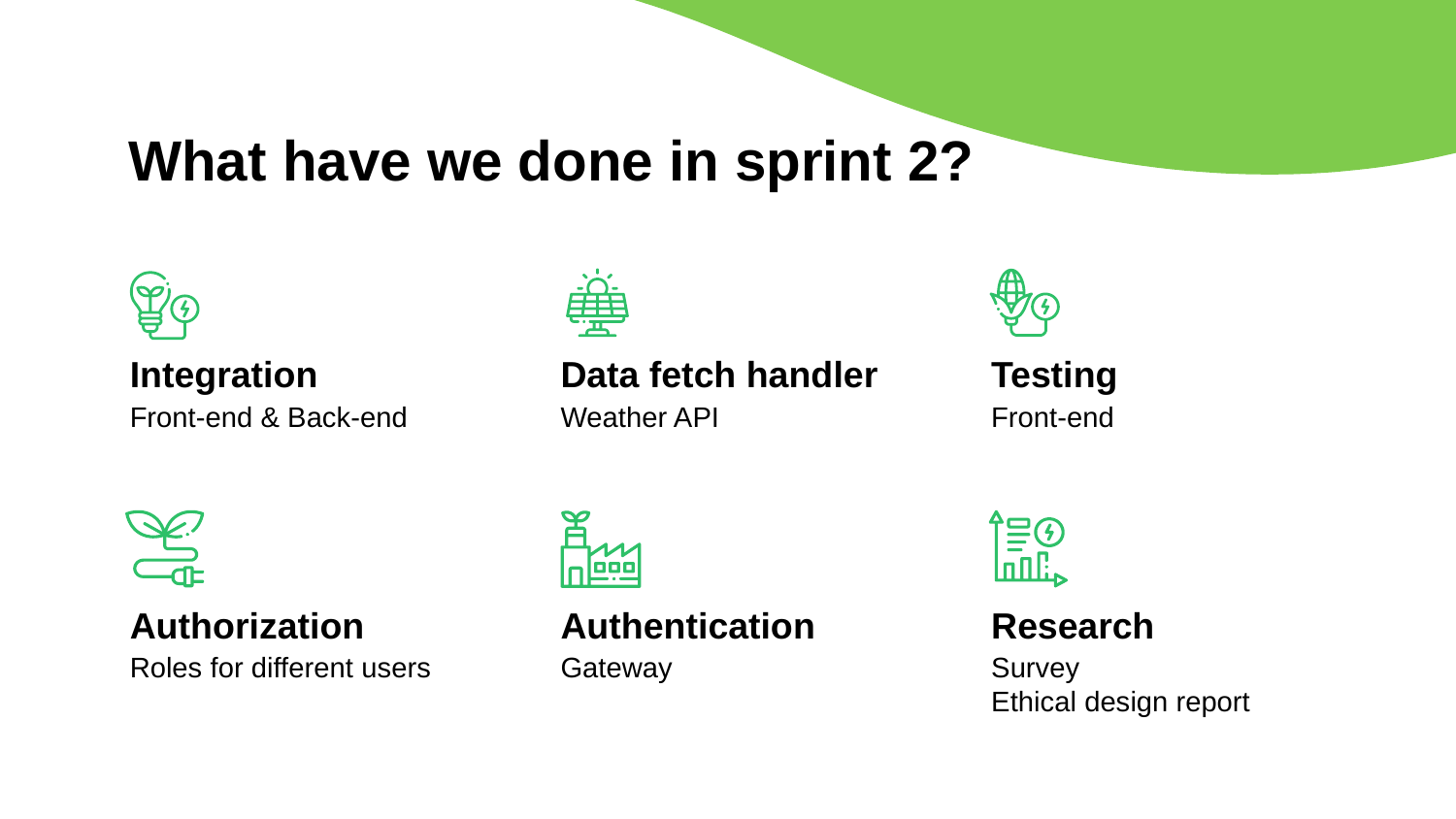

# What have we done in sprint 2?

Integration
Data fetch handler
Testing
Front-end & Back-end
Weather API

Front-end

Authorization
Authentication
Research
Roles for different users
Gateway
Survey
Ethical design report